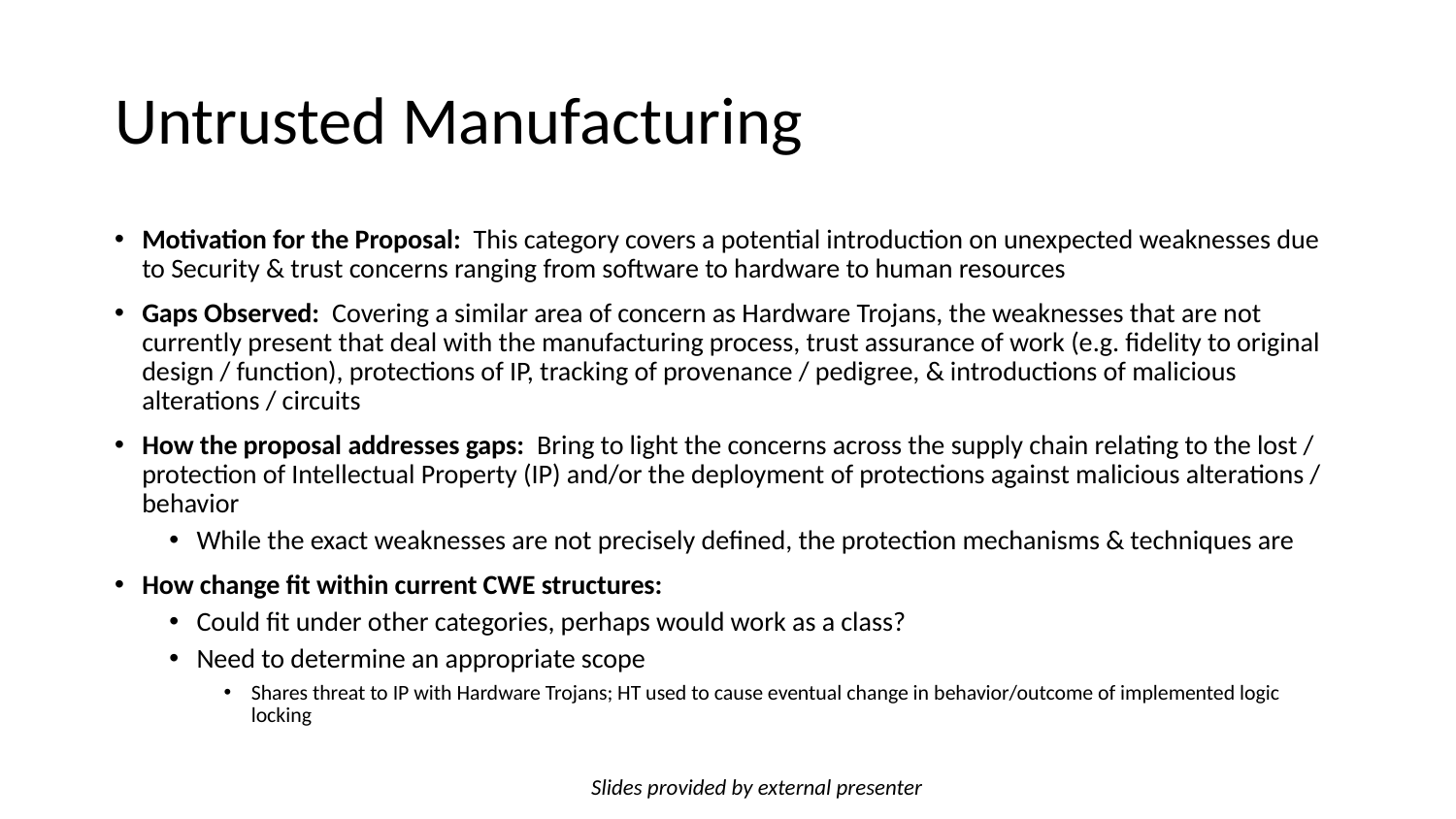

# Untrusted Manufacturing
Motivation for the Proposal:  This category covers a potential introduction on unexpected weaknesses due to Security & trust concerns ranging from software to hardware to human resources
Gaps Observed:  Covering a similar area of concern as Hardware Trojans, the weaknesses that are not currently present that deal with the manufacturing process, trust assurance of work (e.g. fidelity to original design / function), protections of IP, tracking of provenance / pedigree, & introductions of malicious alterations / circuits
How the proposal addresses gaps:  Bring to light the concerns across the supply chain relating to the lost / protection of Intellectual Property (IP) and/or the deployment of protections against malicious alterations / behavior
While the exact weaknesses are not precisely defined, the protection mechanisms & techniques are
How change fit within current CWE structures:
Could fit under other categories, perhaps would work as a class?
Need to determine an appropriate scope
Shares threat to IP with Hardware Trojans; HT used to cause eventual change in behavior/outcome of implemented logic locking
Slides provided by external presenter